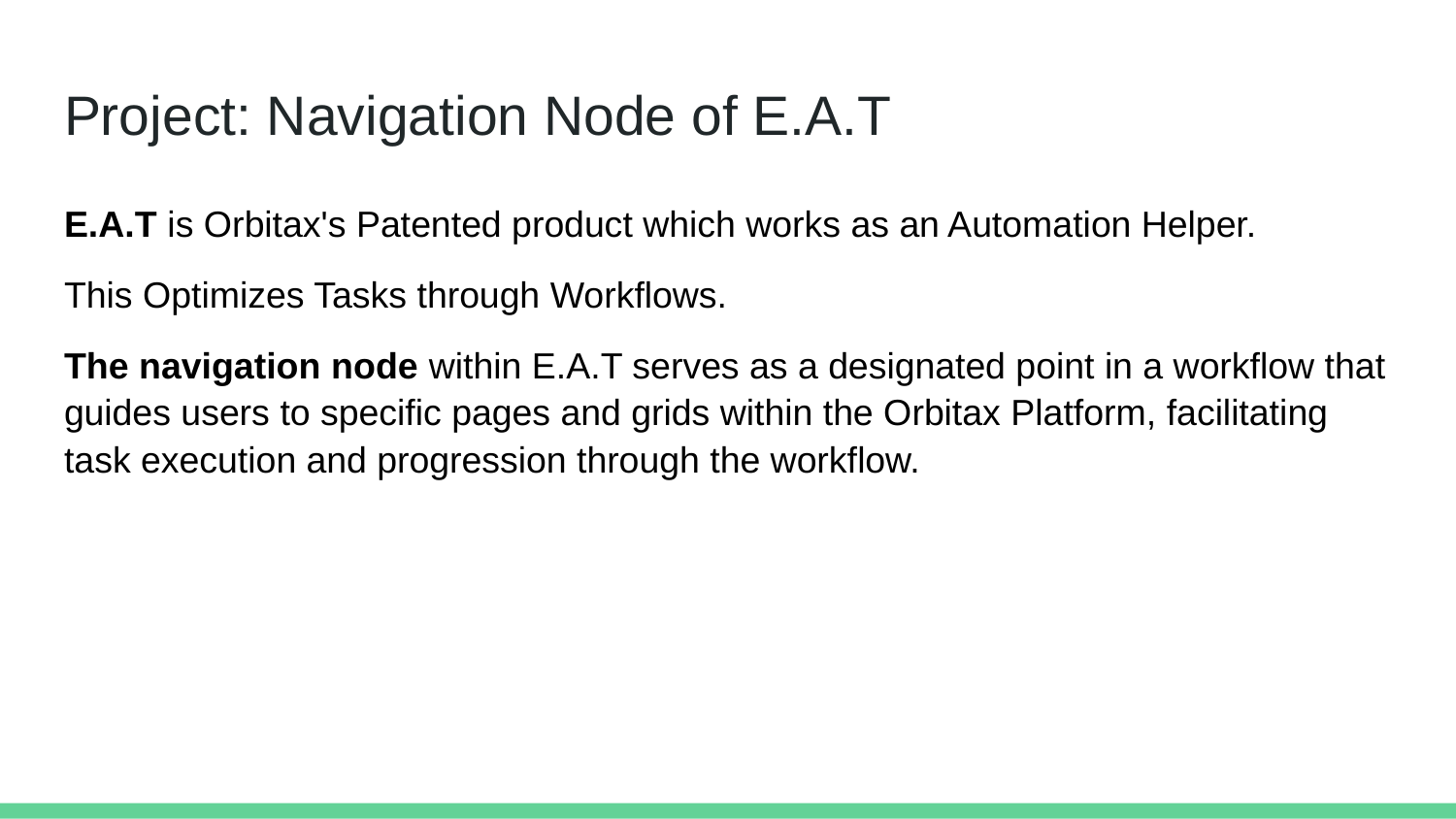

# Project: Navigation Node of E.A.T
E.A.T is Orbitax's Patented product which works as an Automation Helper.
This Optimizes Tasks through Workflows.
The navigation node within E.A.T serves as a designated point in a workflow that guides users to specific pages and grids within the Orbitax Platform, facilitating task execution and progression through the workflow.